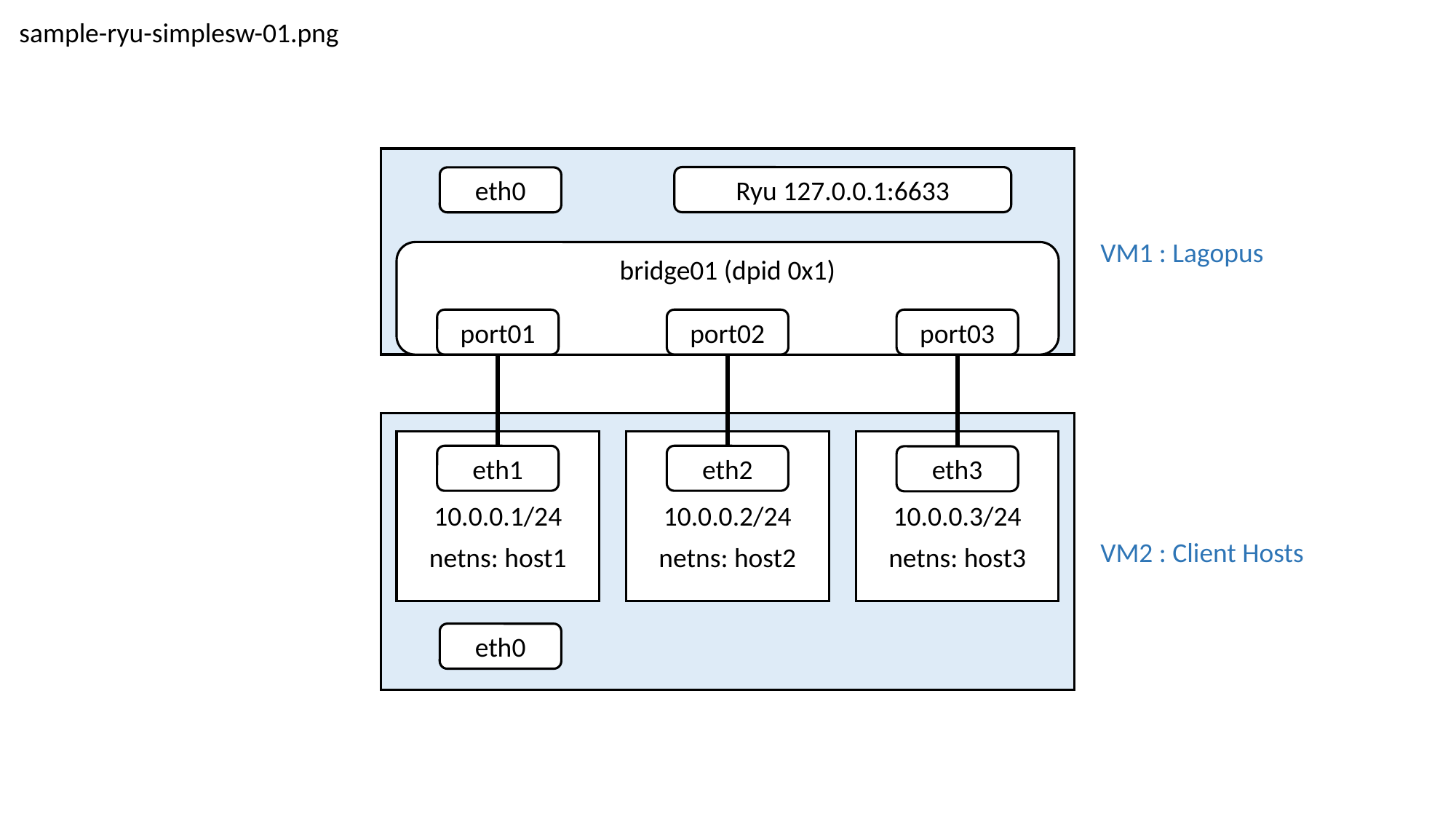

sample-ryu-simplesw-01.png

Ryu 127.0.0.1:6633
eth0
VM1 : Lagopus
bridge01 (dpid 0x1)
port03
port01
port02

eth1
10.0.0.1/24
netns: host1

eth2
10.0.0.2/24
netns: host2

eth3
10.0.0.3/24
netns: host3
VM2 : Client Hosts
eth0